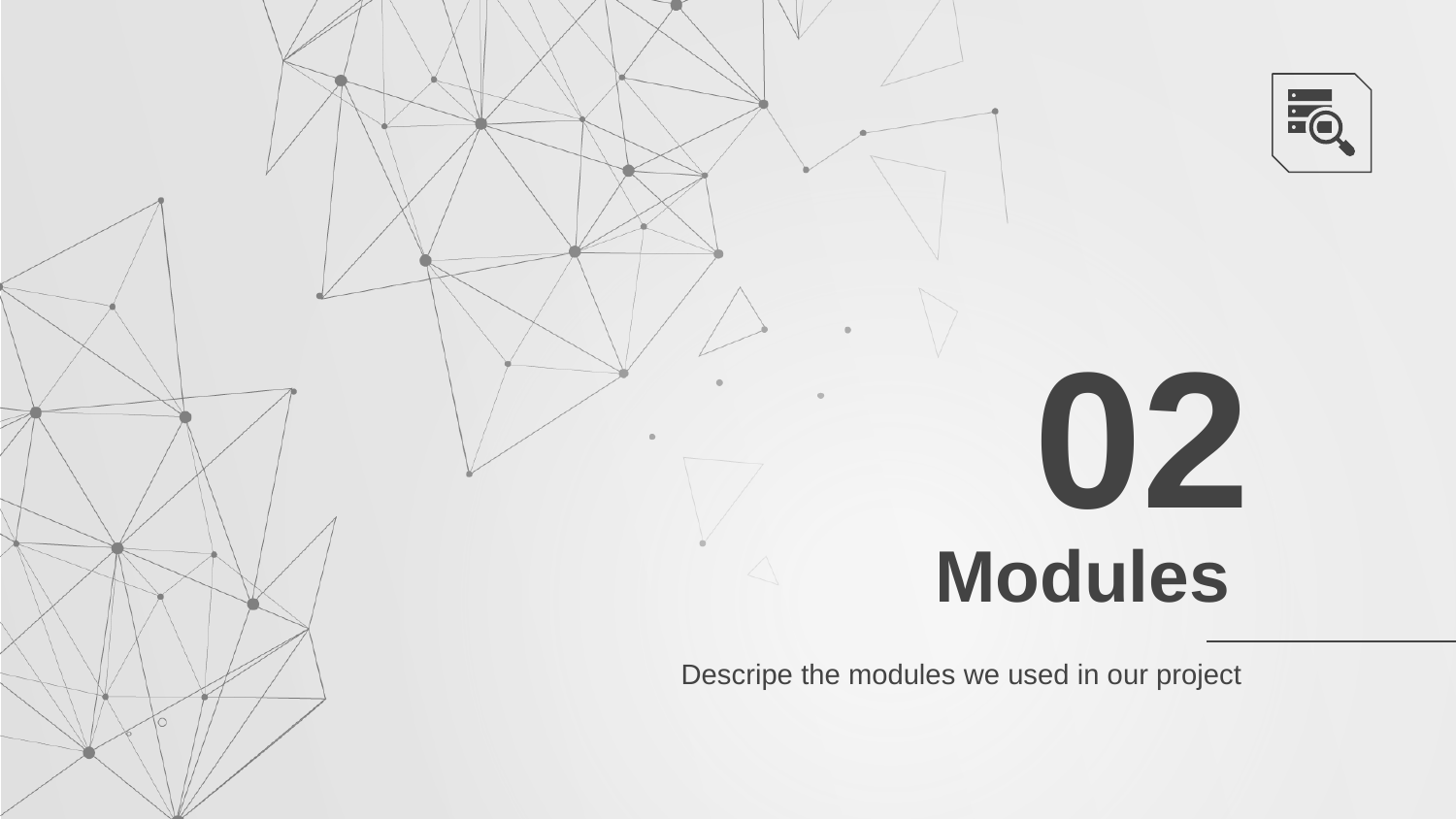

02
# Modules
Descripe the modules we used in our project